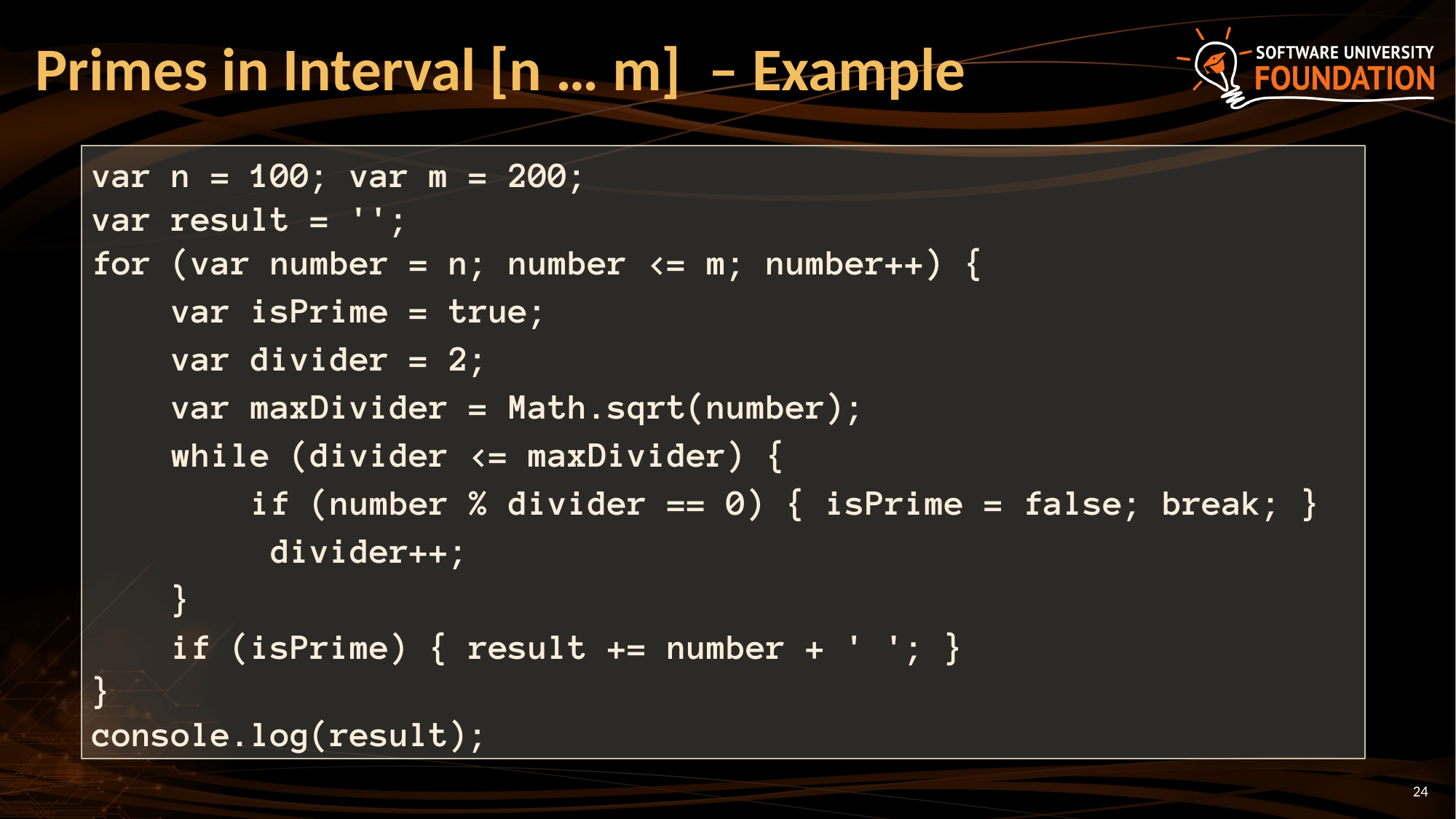

# Primes in Interval [n … m]  – Example
var n = 100; var m = 200;
var result = '';
for (var number = n; number <= m; number++) {
    var isPrime = true;
    var divider = 2;
    var maxDivider = Math.sqrt(number);
    while (divider <= maxDivider) {
        if (number % divider == 0) { isPrime = false; break; }
         divider++;
    }
    if (isPrime) { result += number + ' '; }
}
console.log(result);
24